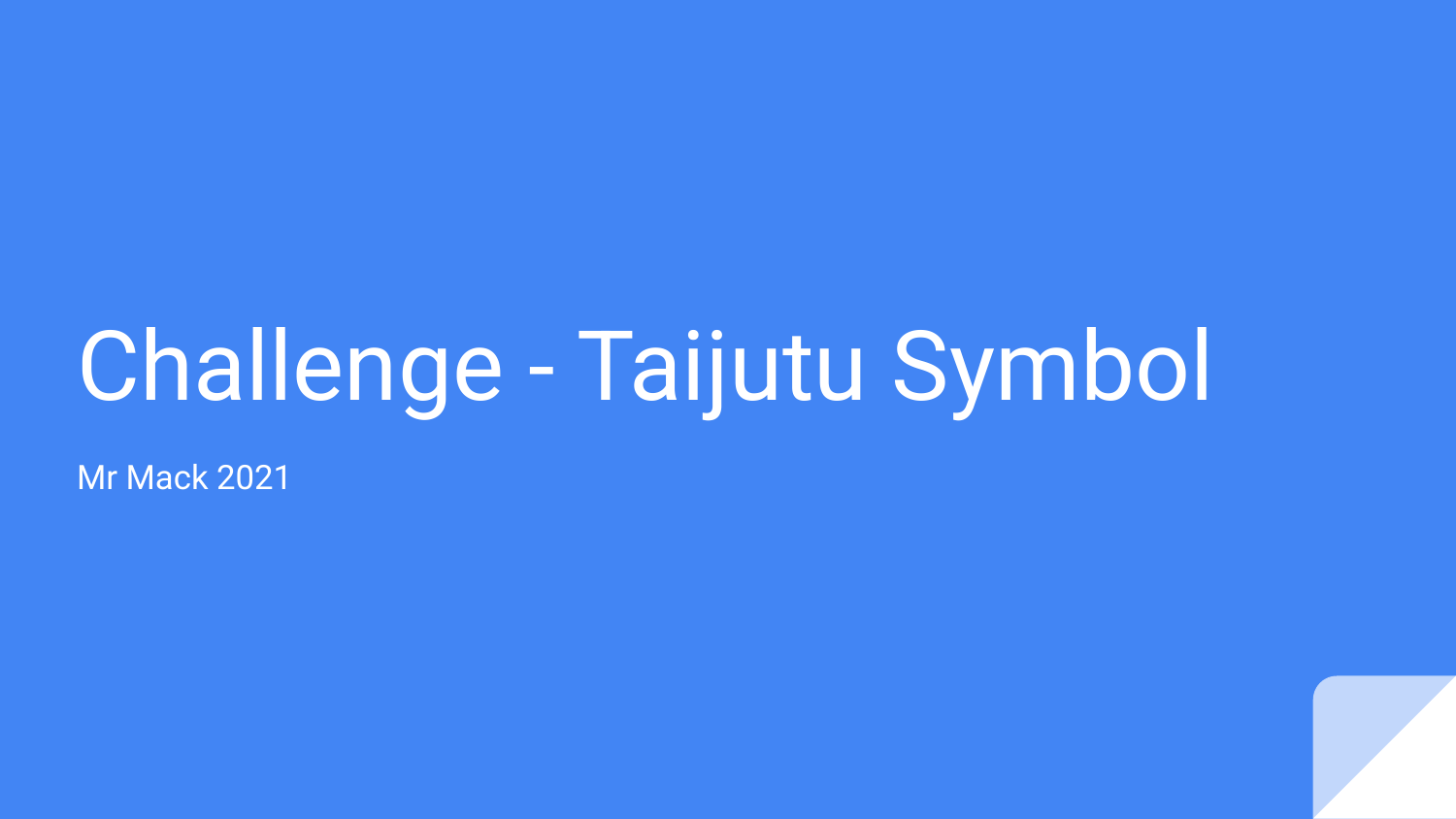

# Challenge - Taijutu Symbol
Mr Mack 2021